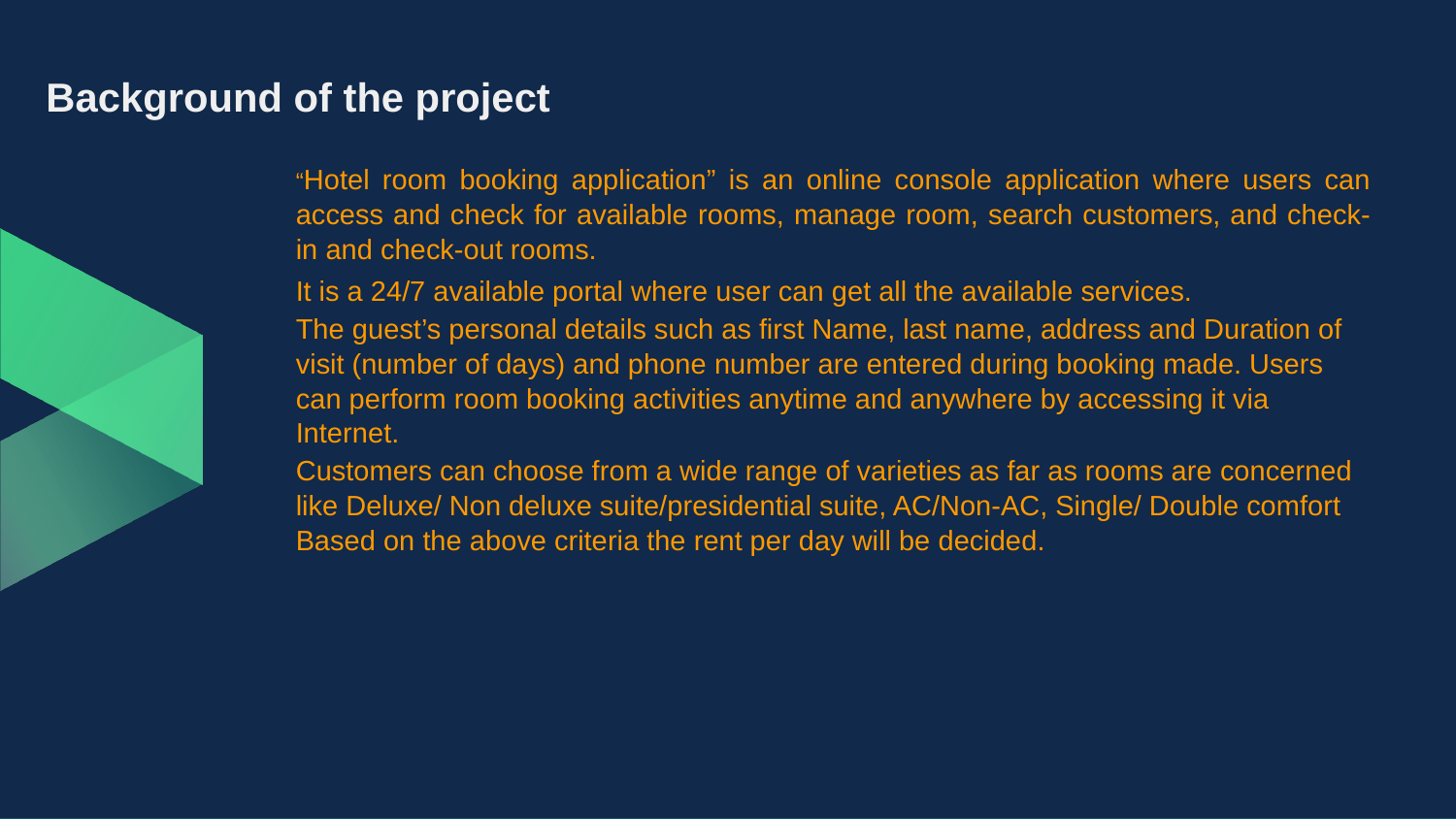

# Background of the project

“Hotel room booking application” is an online console application where users can access and check for available rooms, manage room, search customers, and check- in and check-out rooms.
It is a 24/7 available portal where user can get all the available services.
The guest’s personal details such as first Name, last name, address and Duration of visit (number of days) and phone number are entered during booking made. Users can perform room booking activities anytime and anywhere by accessing it via Internet.
Customers can choose from a wide range of varieties as far as rooms are concerned like Deluxe/ Non deluxe suite/presidential suite, AC/Non-AC, Single/ Double comfort Based on the above criteria the rent per day will be decided.